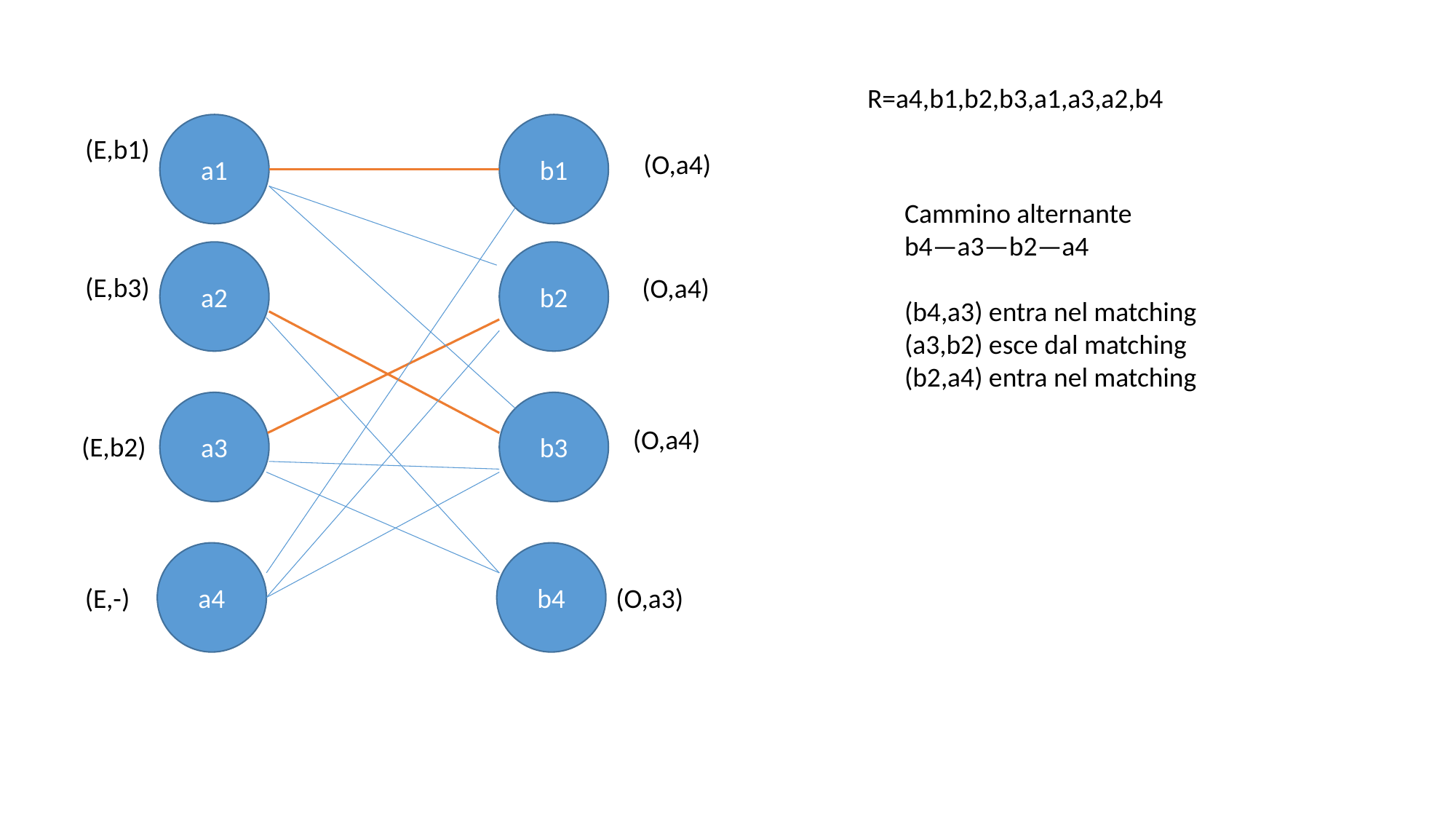

R=a4,b1,b2,b3,a1,a3,a2,b4
a1
b1
(E,b1)
(O,a4)
Cammino alternante
b4—a3—b2—a4

(b4,a3) entra nel matching
(a3,b2) esce dal matching
(b2,a4) entra nel matching
a2
b2
(E,b3)
(O,a4)
a3
b3
(O,a4)
(E,b2)
a4
b4
(E,-)
(O,a3)